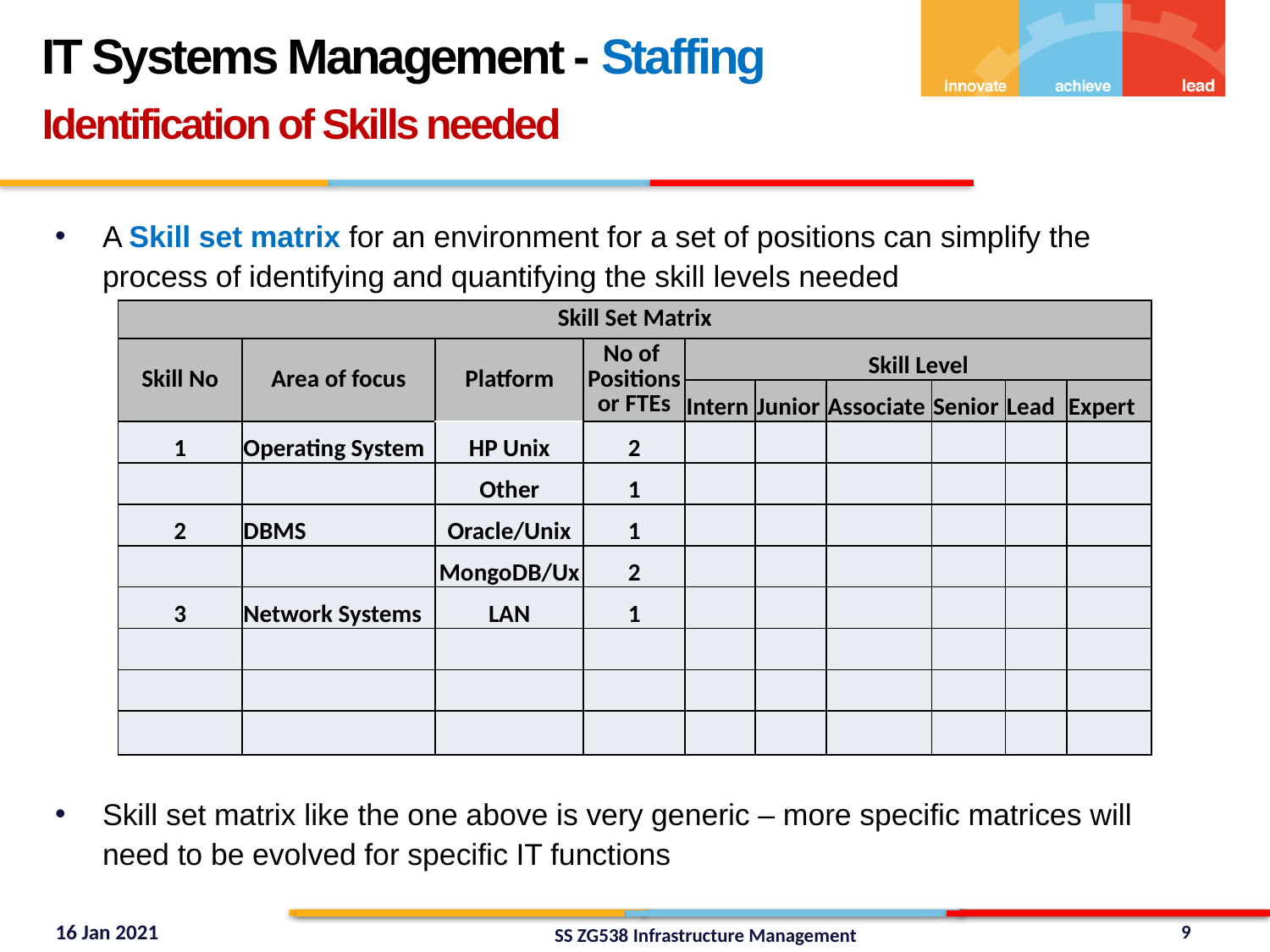

IT Systems Management - Staffing
Identification of Skills needed
A Skill set matrix for an environment for a set of positions can simplify the process of identifying and quantifying the skill levels needed

Skill set matrix like the one above is very generic – more specific matrices will need to be evolved for specific IT functions
| Skill Set Matrix |  |  |  |  |  |  |  |  |  |
| --- | --- | --- | --- | --- | --- | --- | --- | --- | --- |
| Skill No | Area of focus | Platform | No of Positions or FTEs | Skill Level |  |  |  |  |  |
|  |  |  |  | Intern | Junior | Associate | Senior | Lead | Expert |
| 1 | Operating System | HP Unix | 2 |  |  |  |  |  |  |
|  |  | Other | 1 |  |  |  |  |  |  |
| 2 | DBMS | Oracle/Unix | 1 |  |  |  |  |  |  |
|  |  | MongoDB/Ux | 2 |  |  |  |  |  |  |
| 3 | Network Systems | LAN | 1 |  |  |  |  |  |  |
|  |  |  |  |  |  |  |  |  |  |
|  |  |  |  |  |  |  |  |  |  |
|  |  |  |  |  |  |  |  |  |  |
9
SS ZG538 Infrastructure Management